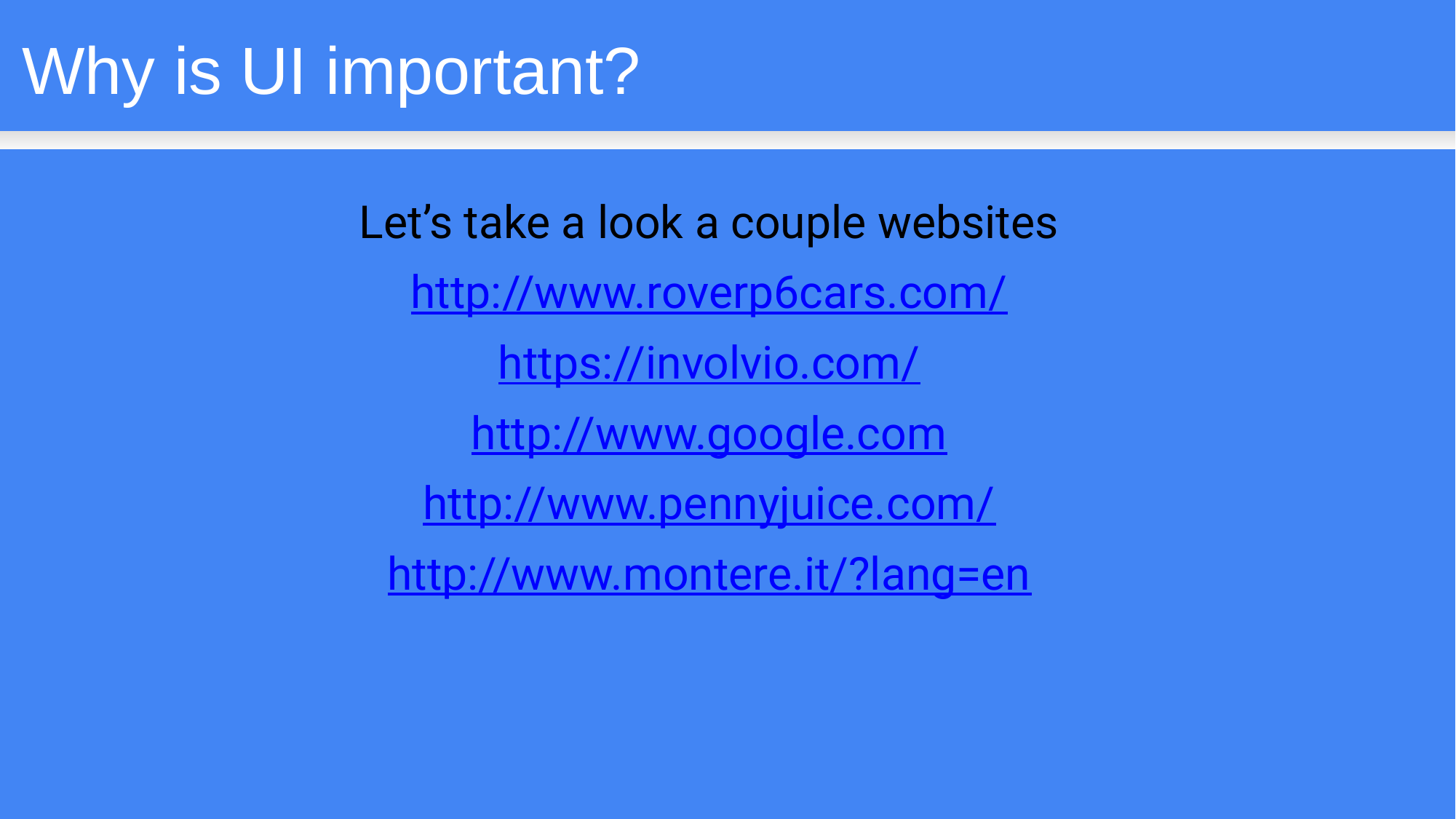

Why is UI important?
Let’s take a look a couple websites
http://www.roverp6cars.com/
https://involvio.com/
http://www.google.com
http://www.pennyjuice.com/
http://www.montere.it/?lang=en